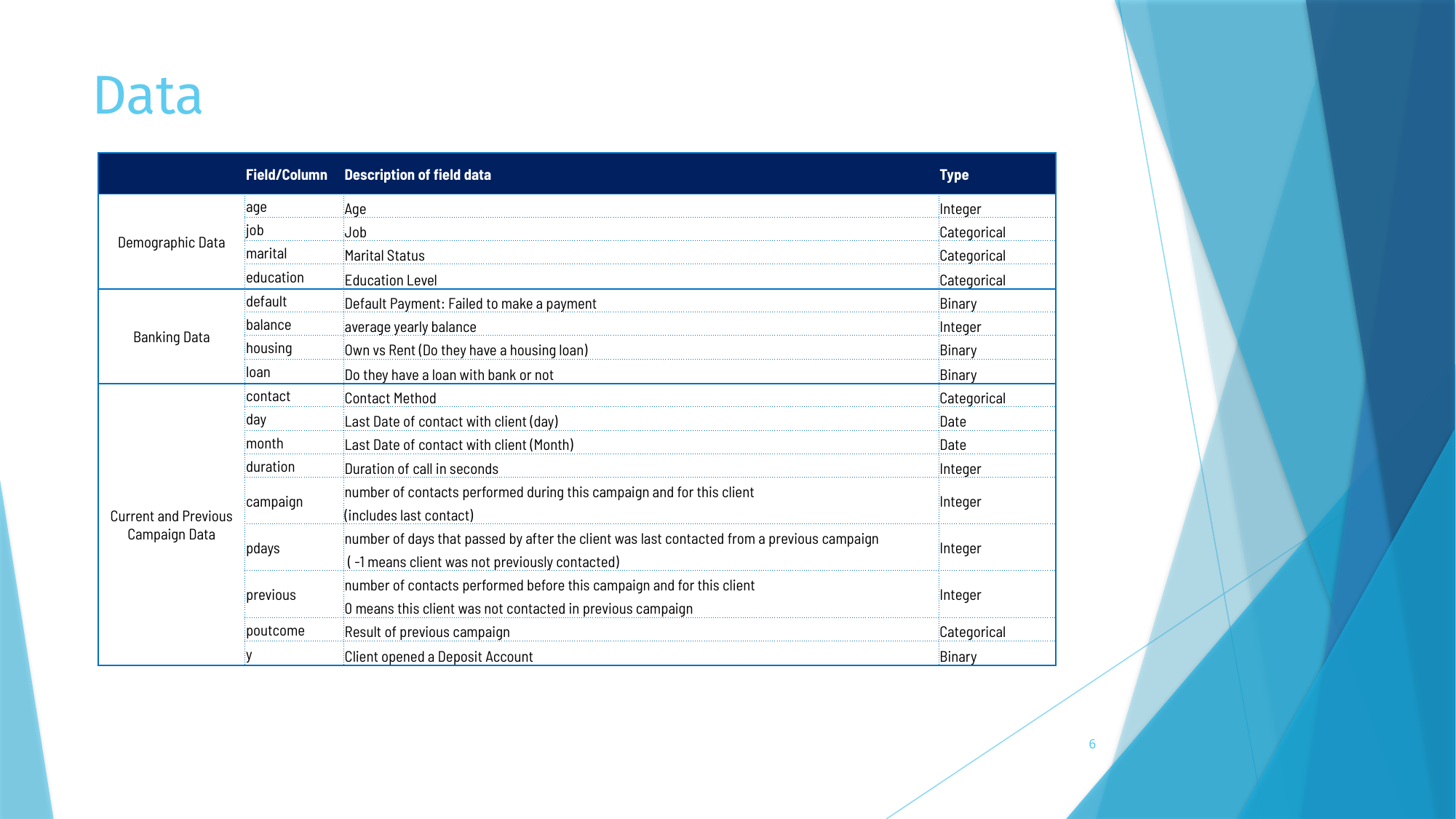

# Data
|  | Field/Column | Description of field data | Type |
| --- | --- | --- | --- |
| Demographic Data | age | Age | Integer |
|  | job | Job | Categorical |
|  | marital | Marital Status | Categorical |
|  | education | Education Level | Categorical |
| Banking Data | default | Default Payment: Failed to make a payment | Binary |
|  | balance | average yearly balance | Integer |
|  | housing | Own vs Rent (Do they have a housing loan) | Binary |
|  | loan | Do they have a loan with bank or not | Binary |
| Current and Previous Campaign Data | contact | Contact Method | Categorical |
|  | day | Last Date of contact with client (day) | Date |
|  | month | Last Date of contact with client (Month) | Date |
|  | duration | Duration of call in seconds | Integer |
|  | campaign | number of contacts performed during this campaign and for this client | Integer |
|  |  | (includes last contact) |  |
|  | pdays | number of days that passed by after the client was last contacted from a previous campaign | Integer |
|  |  | ( -1 means client was not previously contacted) |  |
|  | previous | number of contacts performed before this campaign and for this client | Integer |
|  |  | 0 means this client was not contacted in previous campaign |  |
|  | poutcome | Result of previous campaign | Categorical |
|  | y | Client opened a Deposit Account | Binary |
6